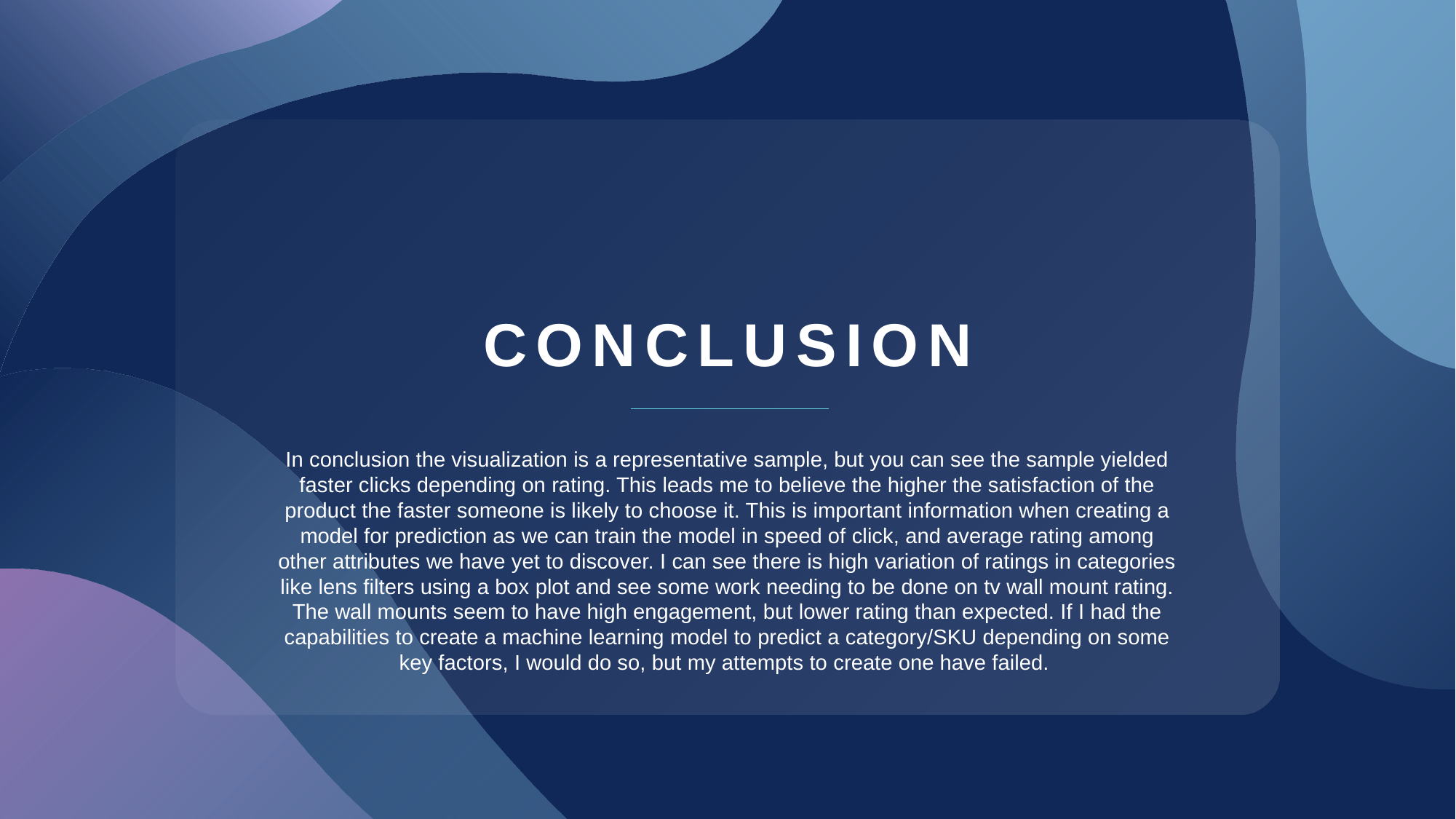

# Conclusion
In conclusion the visualization is a representative sample, but you can see the sample yielded faster clicks depending on rating. This leads me to believe the higher the satisfaction of the product the faster someone is likely to choose it. This is important information when creating a model for prediction as we can train the model in speed of click, and average rating among other attributes we have yet to discover. I can see there is high variation of ratings in categories like lens filters using a box plot and see some work needing to be done on tv wall mount rating. The wall mounts seem to have high engagement, but lower rating than expected. If I had the capabilities to create a machine learning model to predict a category/SKU depending on some key factors, I would do so, but my attempts to create one have failed.